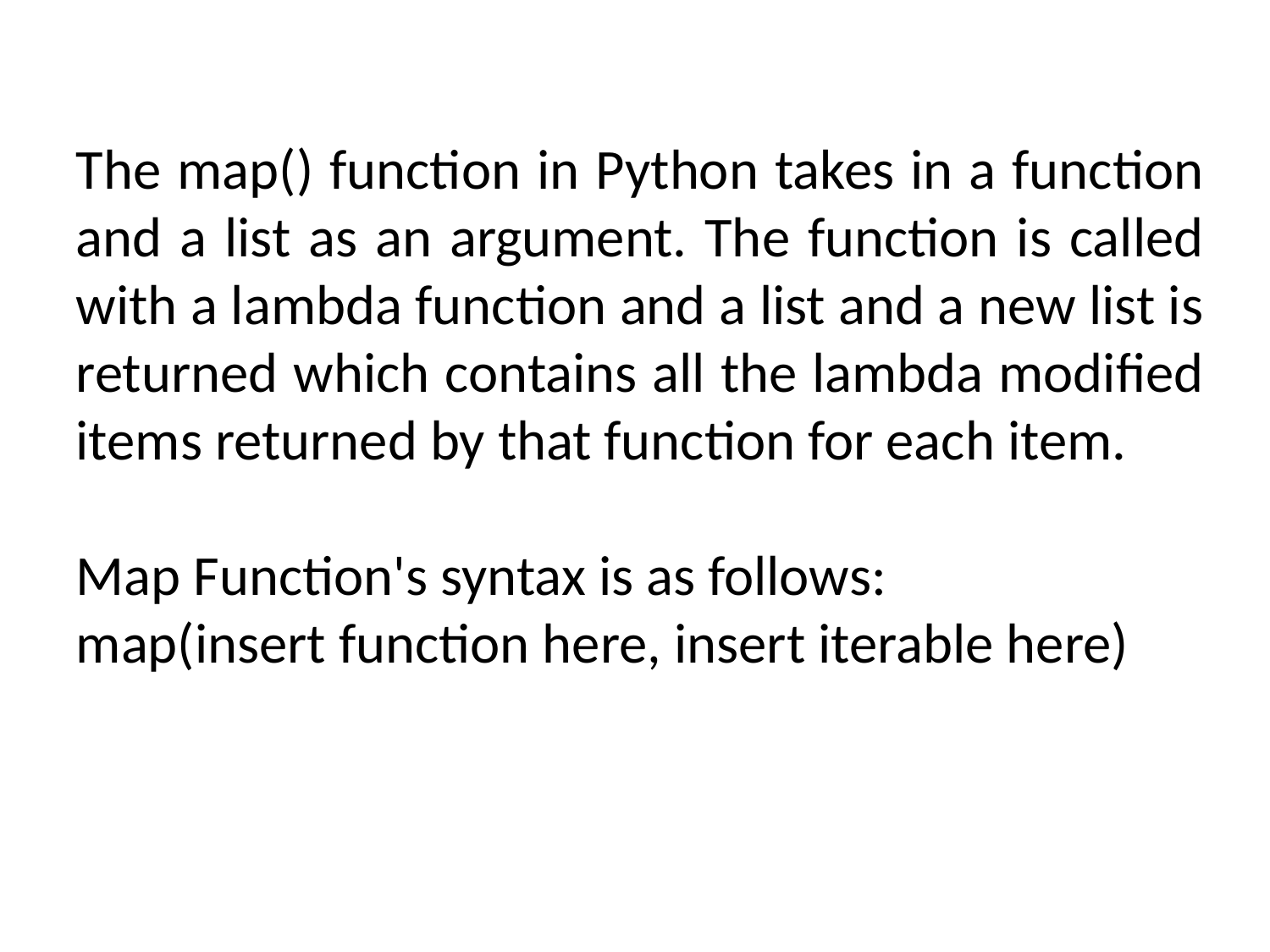

The map() function in Python takes in a function and a list as an argument. The function is called with a lambda function and a list and a new list is returned which contains all the lambda modified items returned by that function for each item.

Map Function's syntax is as follows:
map(insert function here, insert iterable here)